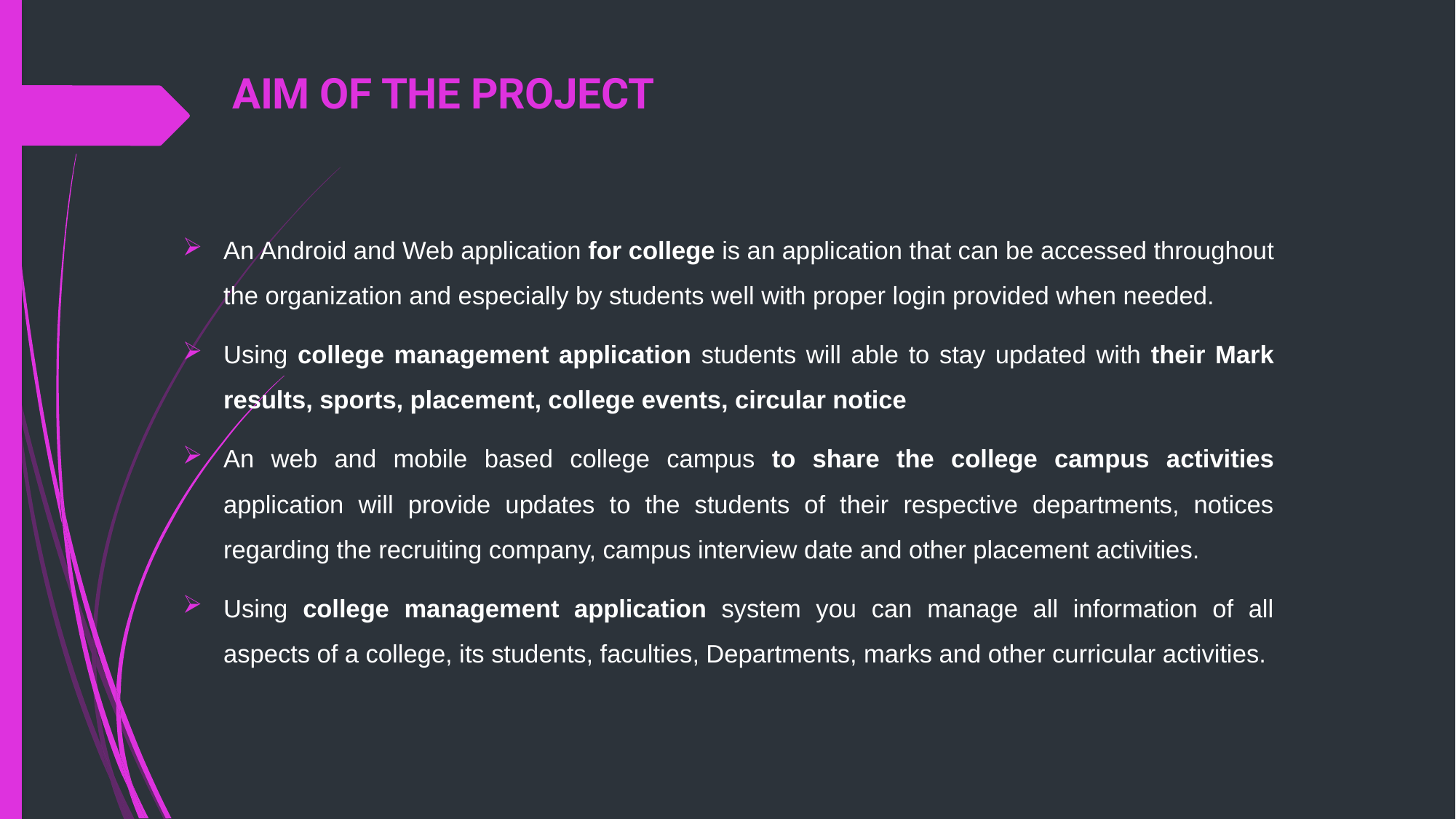

# AIM OF THE PROJECT
An Android and Web application for college is an application that can be accessed throughout the organization and especially by students well with proper login provided when needed.
Using college management application students will able to stay updated with their Mark results, sports, placement, college events, circular notice
An web and mobile based college campus to share the college campus activities application will provide updates to the students of their respective departments, notices regarding the recruiting company, campus interview date and other placement activities.
Using college management application system you can manage all information of all aspects of a college, its students, faculties, Departments, marks and other curricular activities.